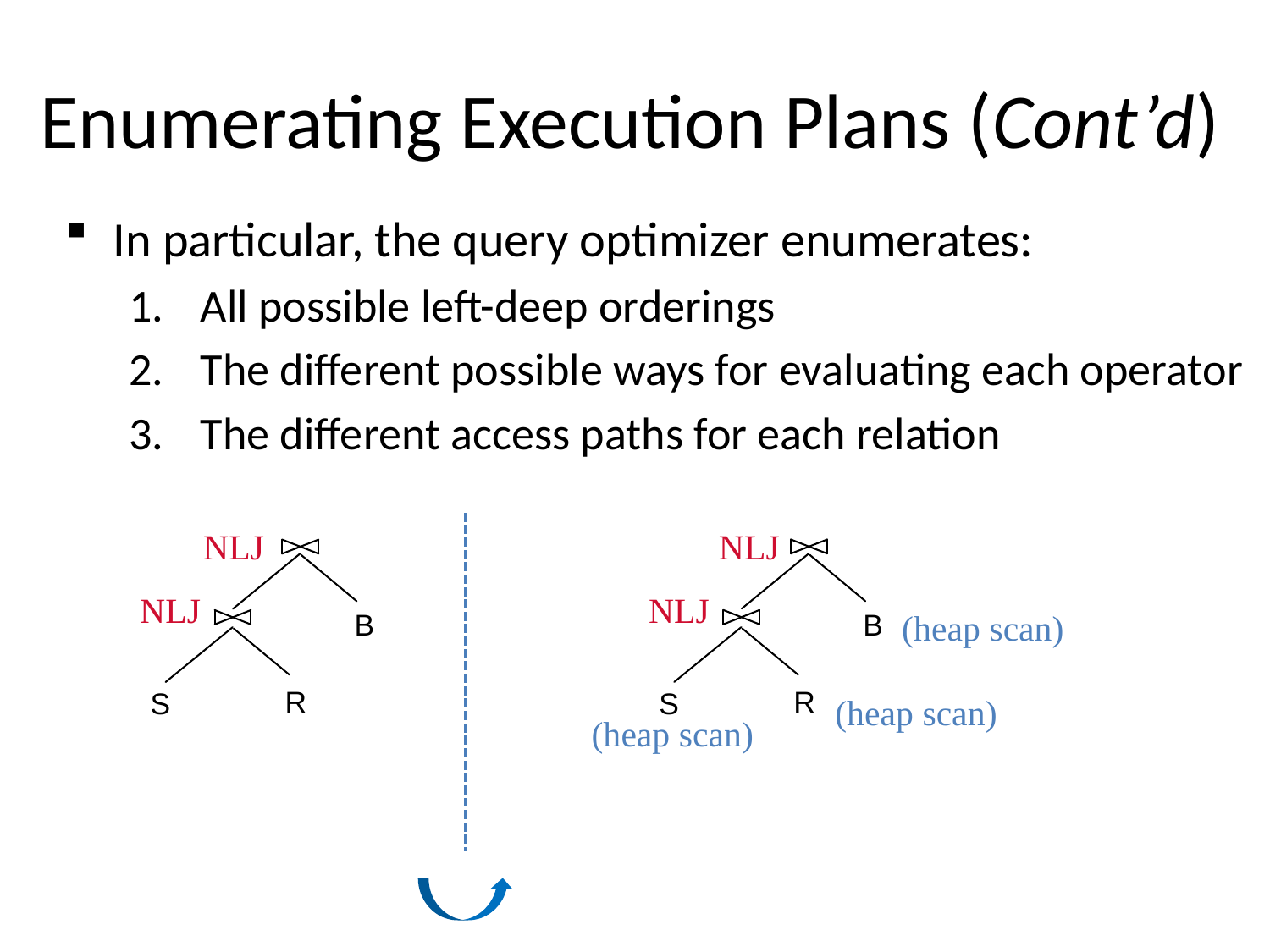

# Enumerating Execution Plans (Cont’d)
In particular, the query optimizer enumerates:
All possible left-deep orderings
The different possible ways for evaluating each operator
The different access paths for each relation

NLJ

B

R
S
NLJ
(heap scan)
(heap scan)
(heap scan)
NLJ

B

R
S
NLJ